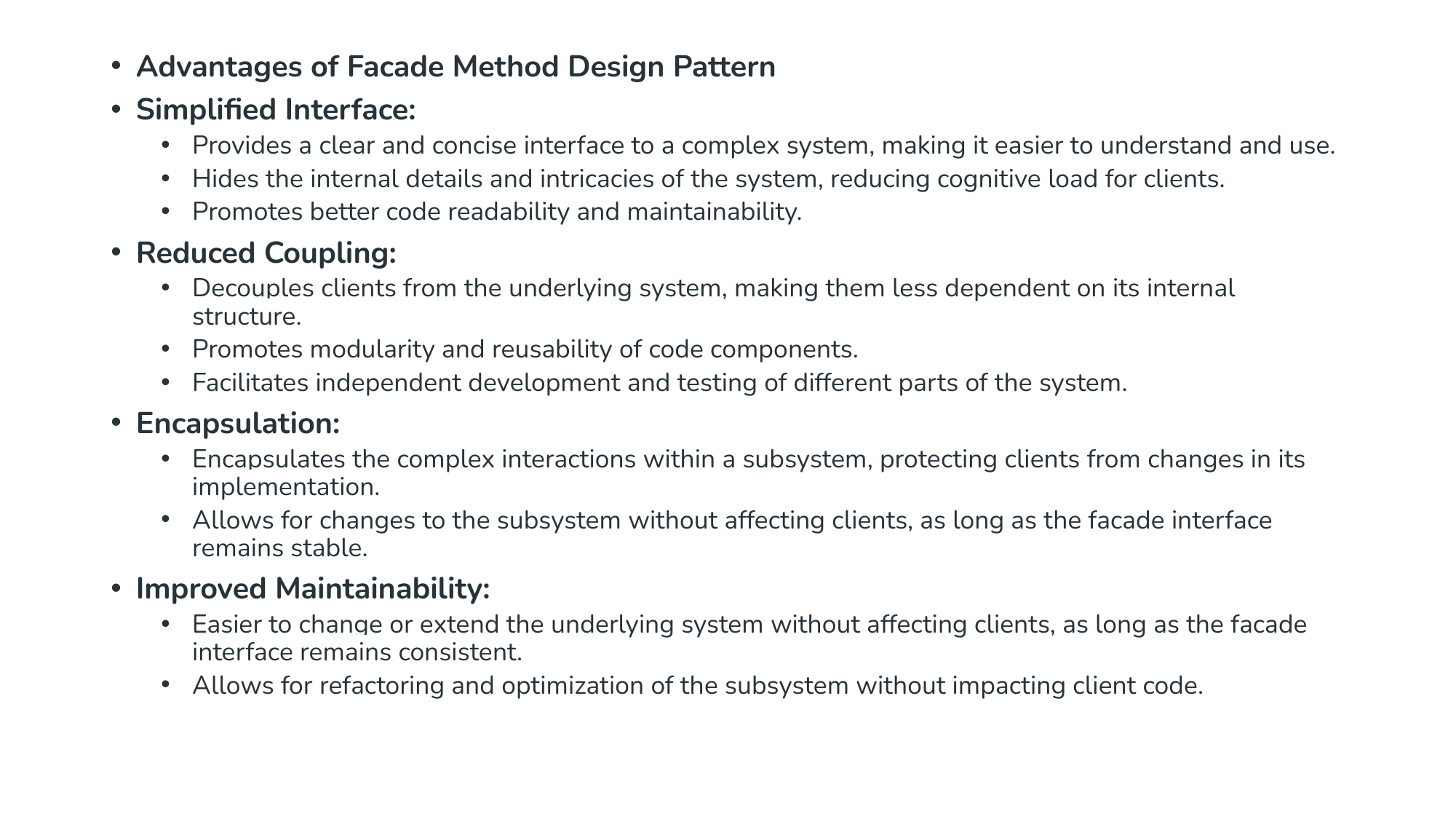

Advantages of Facade Method Design Pattern
Simplified Interface:
Provides a clear and concise interface to a complex system, making it easier to understand and use.
Hides the internal details and intricacies of the system, reducing cognitive load for clients.
Promotes better code readability and maintainability.
Reduced Coupling:
Decouples clients from the underlying system, making them less dependent on its internal structure.
Promotes modularity and reusability of code components.
Facilitates independent development and testing of different parts of the system.
Encapsulation:
Encapsulates the complex interactions within a subsystem, protecting clients from changes in its implementation.
Allows for changes to the subsystem without affecting clients, as long as the facade interface remains stable.
Improved Maintainability:
Easier to change or extend the underlying system without affecting clients, as long as the facade interface remains consistent.
Allows for refactoring and optimization of the subsystem without impacting client code.